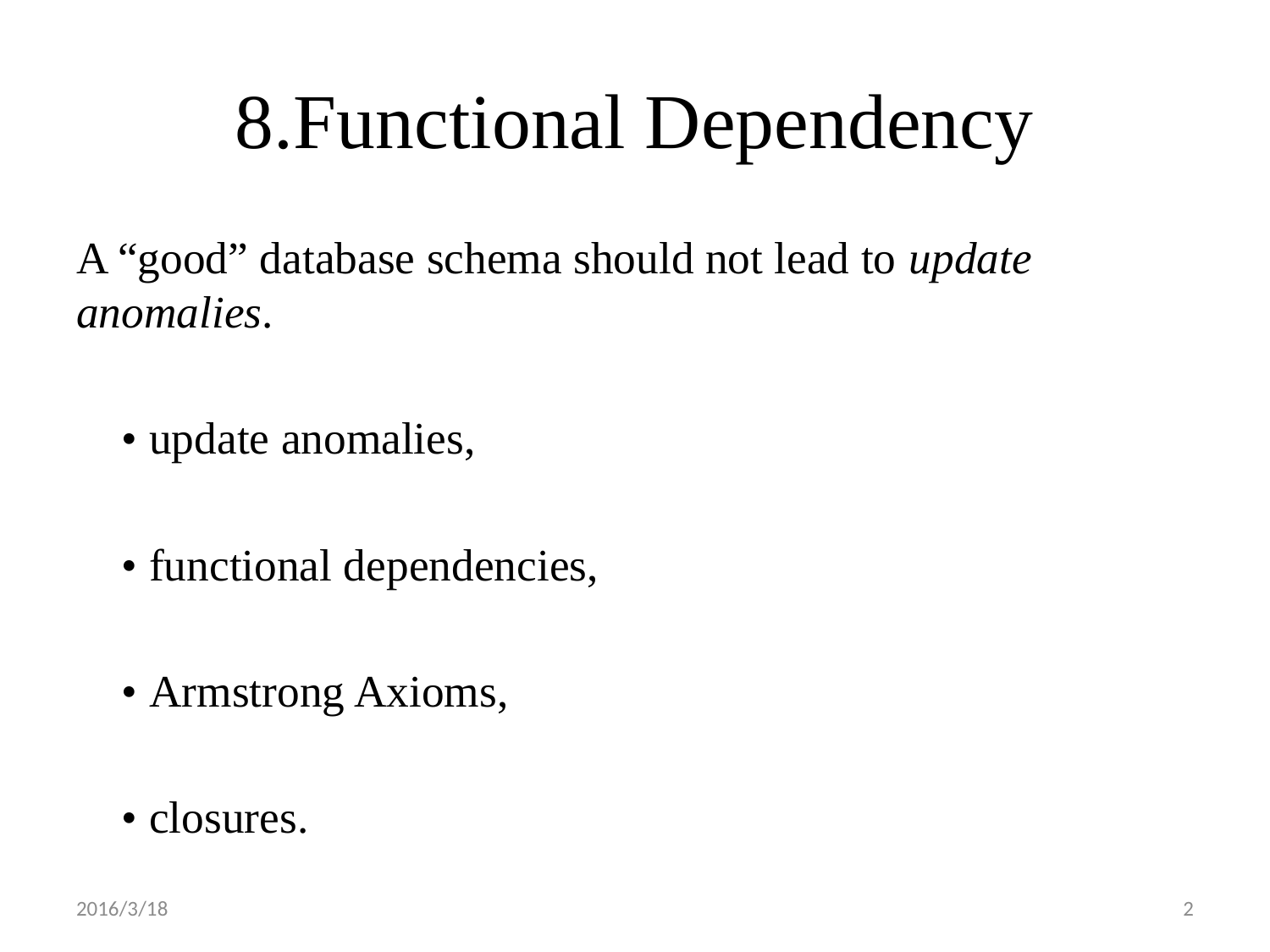

# 8.Functional Dependency
A “good” database schema should not lead to update anomalies.

    • update anomalies,

    • functional dependencies,

    • Armstrong Axioms,

    • closures.
2016/3/18
2